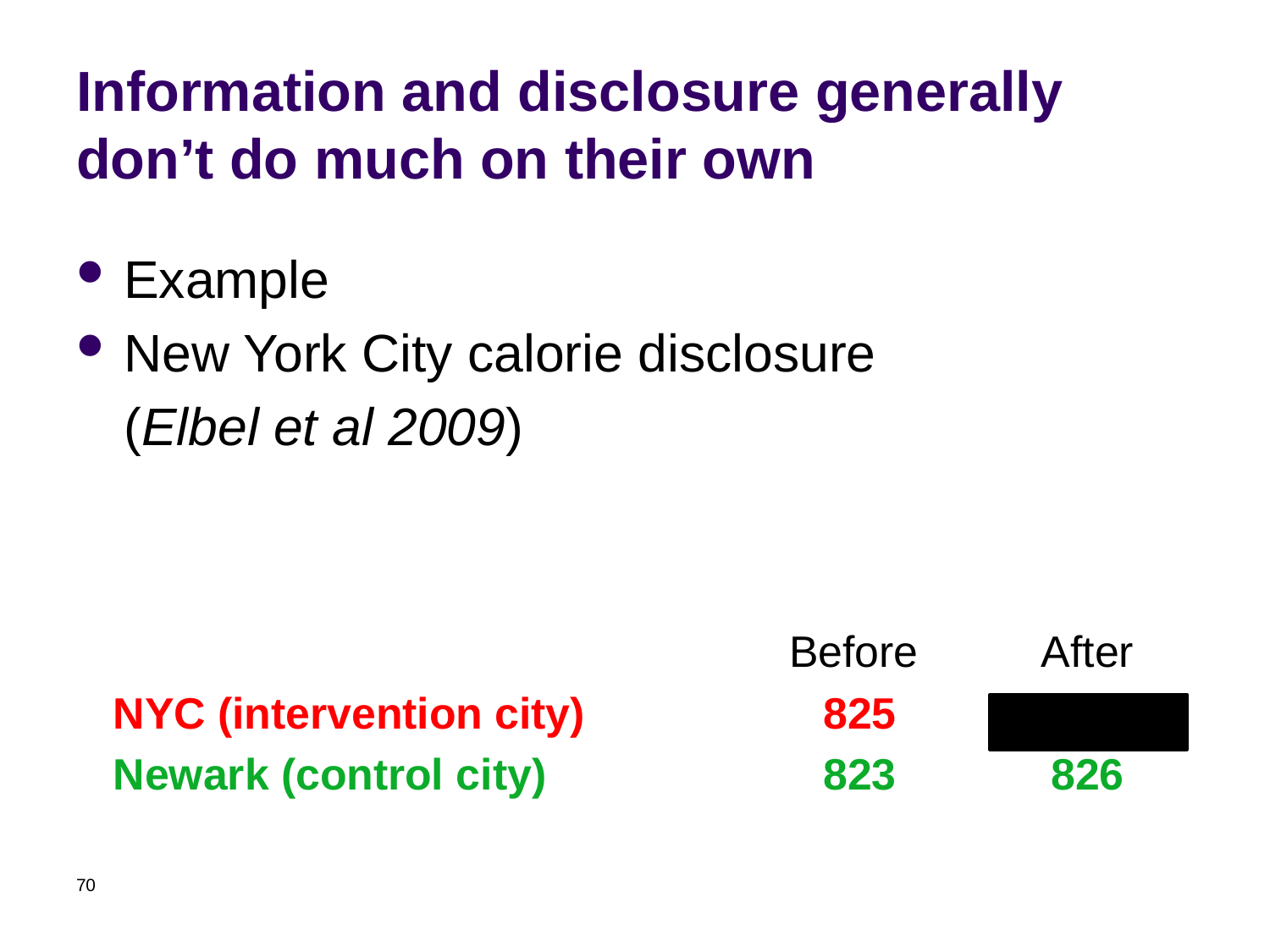

# Information and disclosure generally don’t do much on their own
Example
New York City calorie disclosure
	(Elbel et al 2009)

Calories from
fast food purchases
|  | Before | After |
| --- | --- | --- |
| NYC (intervention city) | 825 | 846 |
| Newark (control city) | 823 | 826 |

70